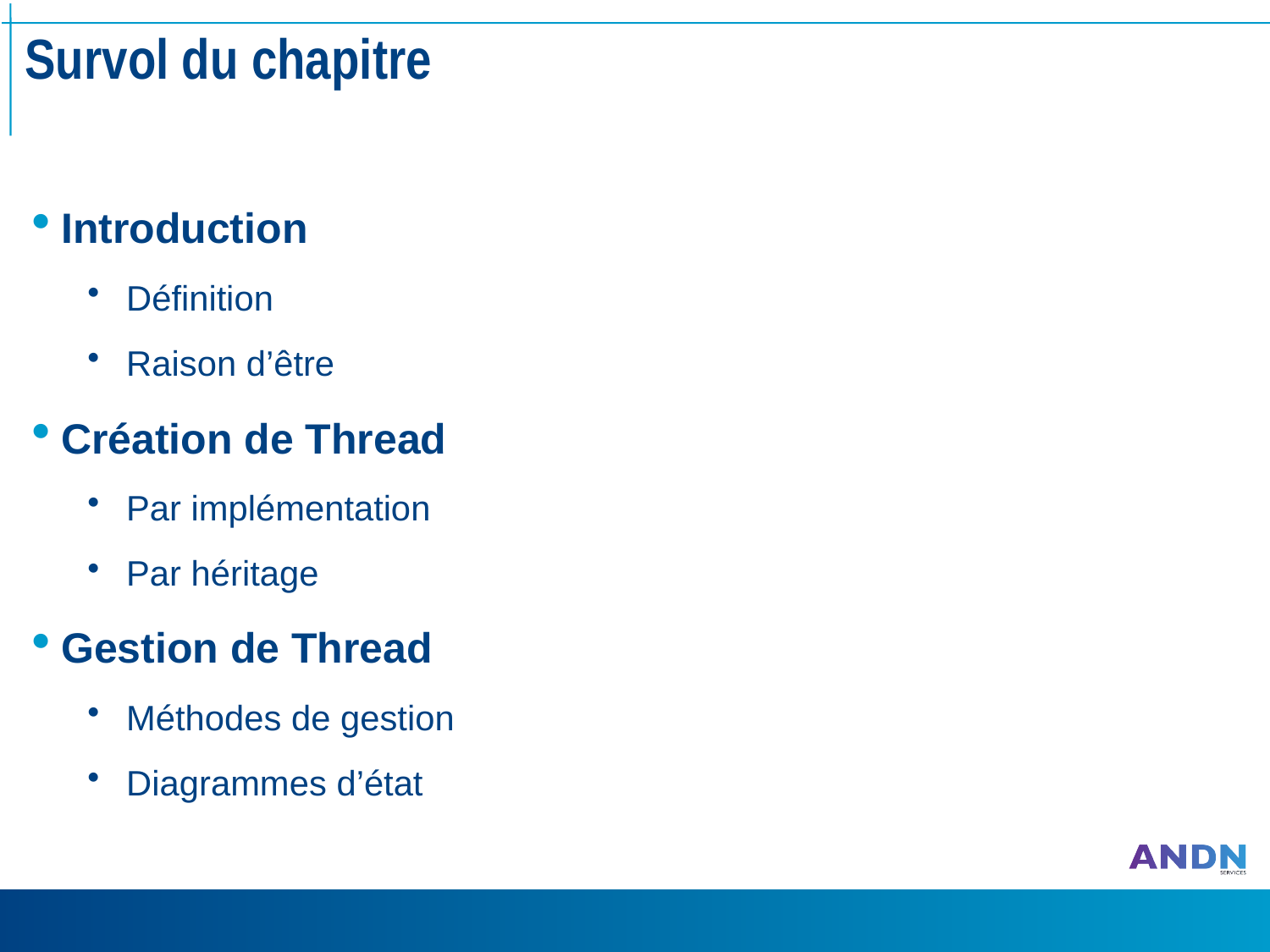

# Survol du chapitre
Introduction
Définition
Raison d’être
Création de Thread
Par implémentation
Par héritage
Gestion de Thread
Méthodes de gestion
Diagrammes d’état